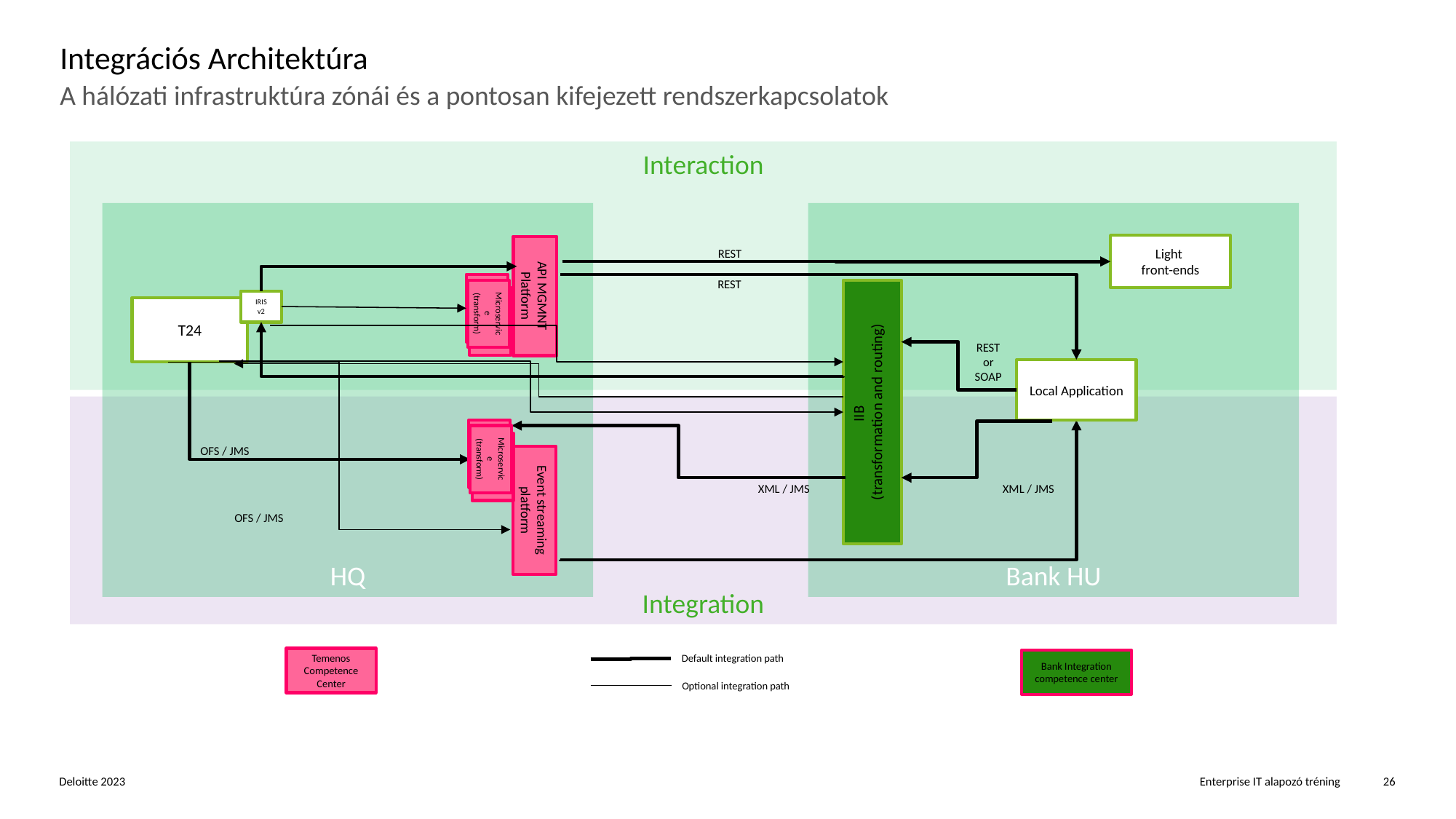

# Integrációs Architektúra
A hálózati infrastruktúra zónái és a pontosan kifejezett rendszerkapcsolatok
Interaction
HQ
Bank HU
Light
front-ends
API MGMNT Platform
REST
REST
Microservice
Microservice
(transform)
Microservice
IIB
(transformation and routing)
IRIS v2
T24
REST or SOAP
Local Application
Integration
Microservice
Microservice
(transform)
Microservice
OFS / JMS
Event streaming platform
XML / JMS
XML / JMS
OFS / JMS
Default integration path
Temenos Competence Center
Bank Integration competence center
Optional integration path